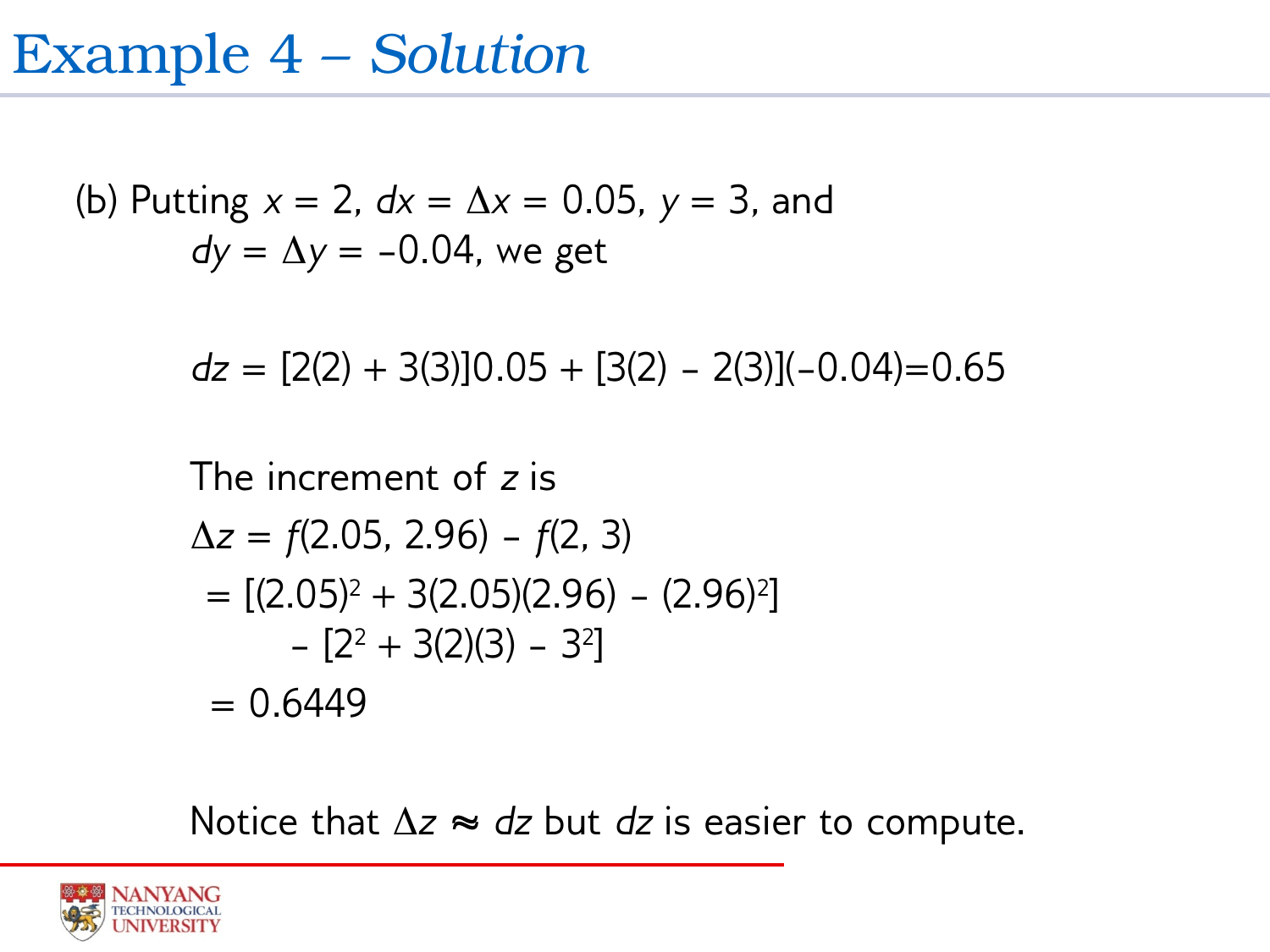

# Example 4 – Solution
(b) Putting x = 2, dx = Δx = 0.05, y = 3, and
     	dy = Δy = –0.04, we get

     	dz = [2(2) + 3(3)]0.05 + [3(2) – 2(3)](–0.04)=0.65
  	The increment of z is
   	Δz = f (2.05, 2.96) – f (2, 3)
           = [(2.05)2 + 3(2.05)(2.96) – (2.96)2]
	        – [22 + 3(2)(3) – 32]
            = 0.6449

   	Notice that Δz ≈ dz but dz is easier to compute.